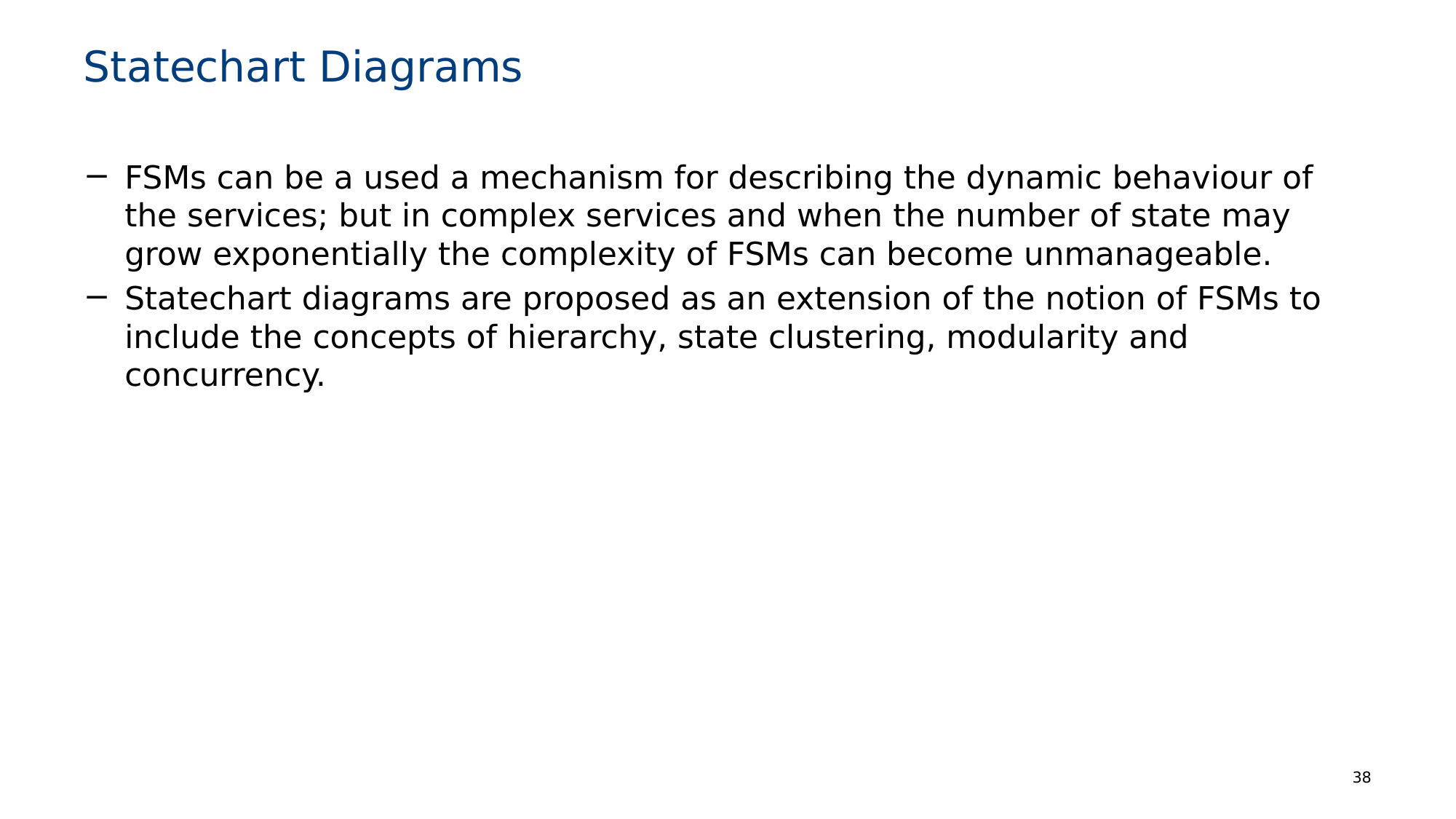

Statechart Diagrams
FSMs can be a used a mechanism for describing the dynamic behaviour of the services; but in complex services and when the number of state may grow exponentially the complexity of FSMs can become unmanageable.
Statechart diagrams are proposed as an extension of the notion of FSMs to include the concepts of hierarchy, state clustering, modularity and concurrency.
38